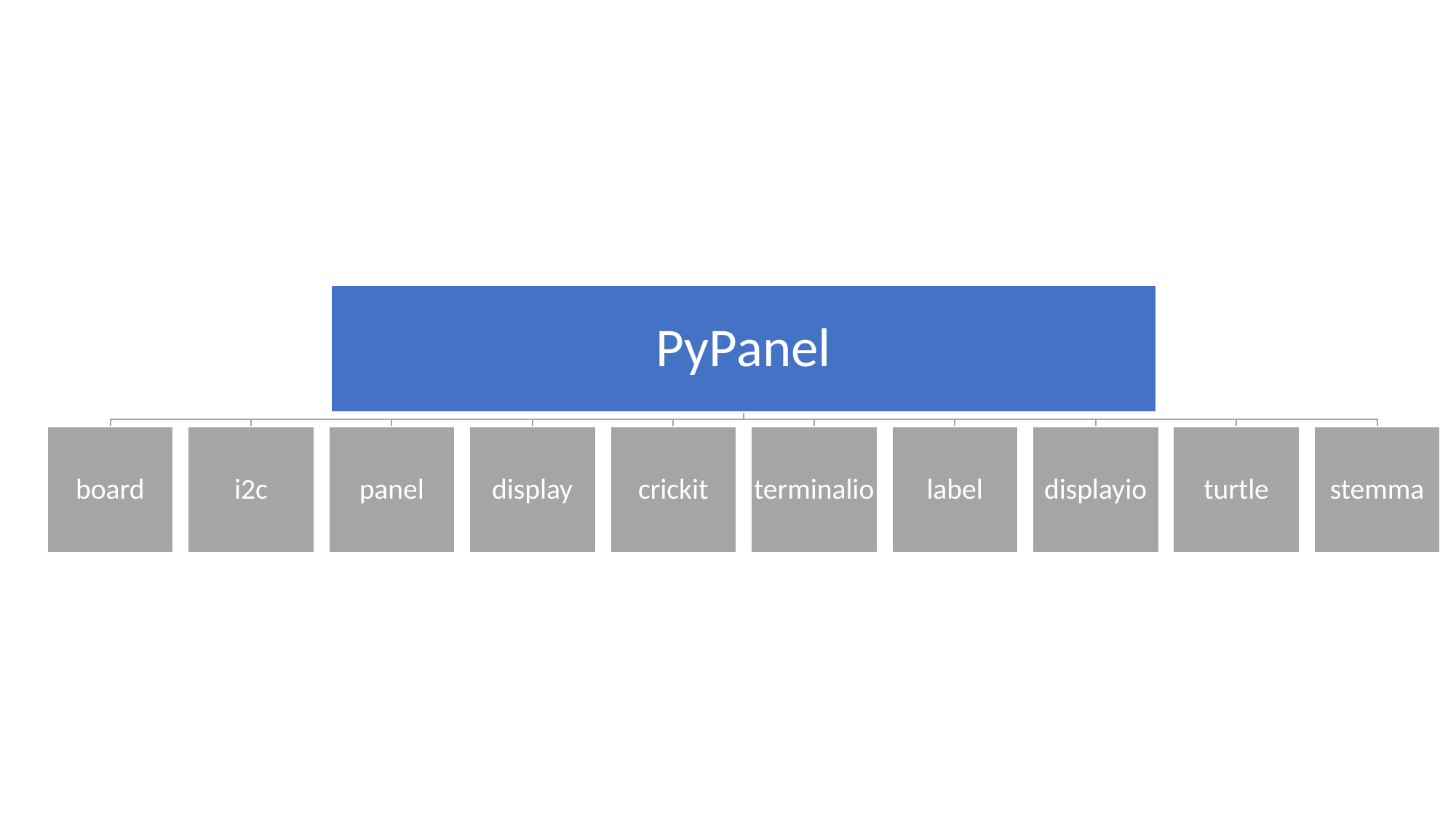

PyPanel
board
i2c
panel
display
crickit
terminalio
label
displayio
turtle
stemma